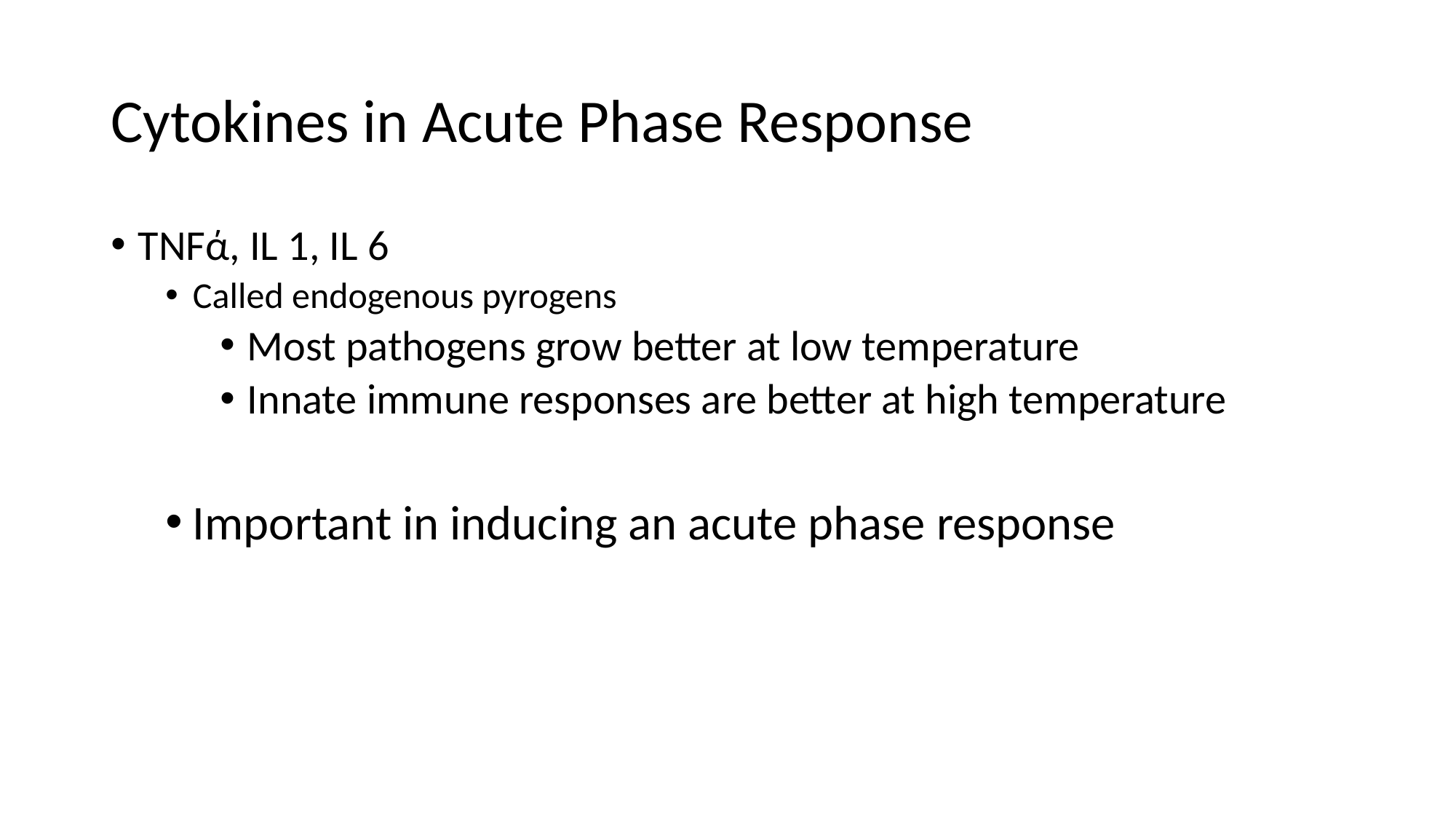

# Cytokines in Acute Phase Response
TNFά, IL 1, IL 6
Called endogenous pyrogens
Most pathogens grow better at low temperature
Innate immune responses are better at high temperature

Important in inducing an acute phase response